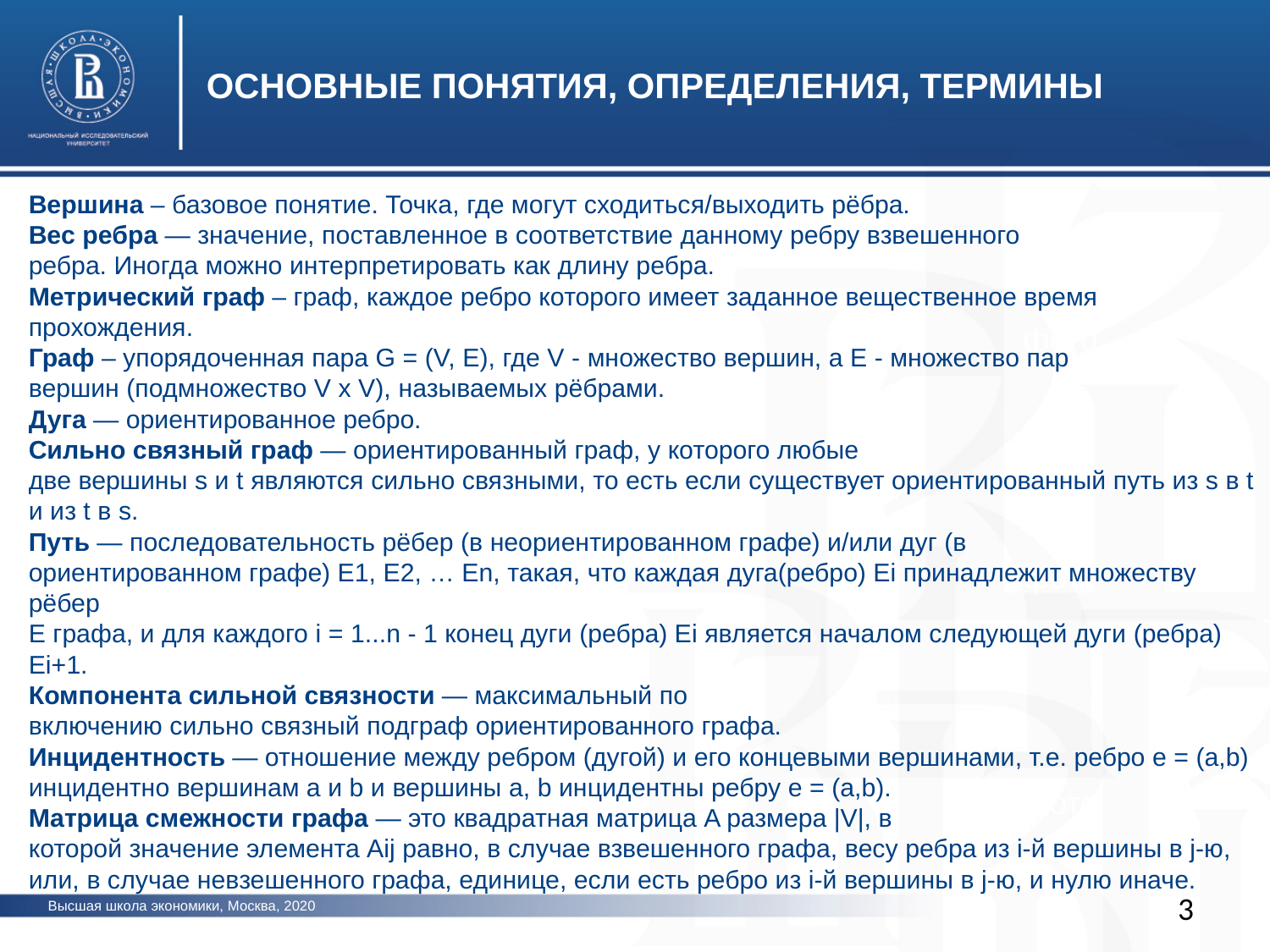

ОСНОВНЫЕ ПОНЯТИЯ, ОПРЕДЕЛЕНИЯ, ТЕРМИНЫ
Вершина – базовое понятие. Точка, где могут сходиться/выходить рёбра.
Вес ребра — значение, поставленное в соответствие данному ребру взвешенного
ребра. Иногда можно интерпретировать как длину ребра.
Метрический граф – граф, каждое ребро которого имеет заданное вещественное время прохождения.
Граф – упорядоченная пара G = (V, E), где V - множество вершин, а E - множество пар
вершин (подмножество V x V), называемых рёбрами.
Дуга — ориентированное ребро.
Сильно связный граф — ориентированный граф, у которого любые
две вершины s и t являются сильно связными, то есть если существует ориентированный путь из s в t
и из t в s.
Путь — последовательность рёбер (в неориентированном графе) и/или дуг (в
ориентированном графе) E1, E2, … En, такая, что каждая дуга(ребро) Ei принадлежит множеству рёбер
E графа, и для каждого i = 1...n - 1 конец дуги (ребра) Ei является началом следующей дуги (ребра) Ei+1.
Компонента сильной связности — максимальный по
включению сильно связный подграф ориентированного графа.
Инцидентность — отношение между ребром (дугой) и его концевыми вершинами, т.е. ребро e = (a,b) инцидентно вершинам a и b и вершины a, b инцидентны ребру e = (a,b).
Матрица смежности графа — это квадратная матрица A размера |V|, в
которой значение элемента Aij равно, в случае взвешенного графа, весу ребра из i-й вершины в j-ю,
или, в случае невзешенного графа, единице, если есть ребро из i-й вершины в j-ю, и нулю иначе.

фото
фото
фото
3
Высшая школа экономики, Москва, 2020